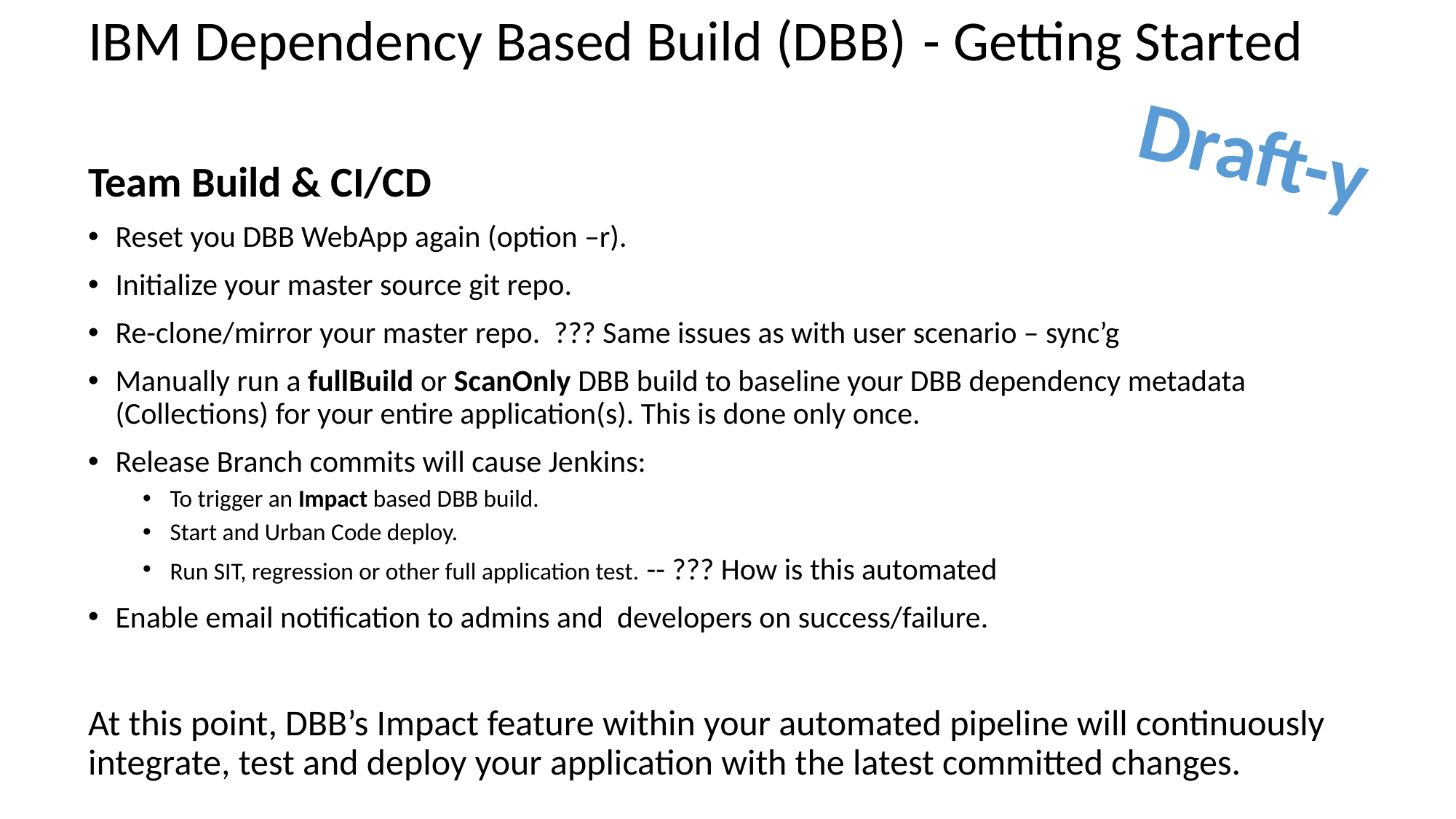

# IBM Dependency Based Build (DBB)	- Getting Started
Draft-y
Team Build & CI/CD
Reset you DBB WebApp again (option –r).
Initialize your master source git repo.
Re-clone/mirror your master repo.  ??? Same issues as with user scenario – sync’g
Manually run a fullBuild or ScanOnly DBB build to baseline your DBB dependency metadata (Collections) for your entire application(s). This is done only once.
Release Branch commits will cause Jenkins:
To trigger an Impact based DBB build.
Start and Urban Code deploy.
Run SIT, regression or other full application test. -- ??? How is this automated
Enable email notification to admins and  developers on success/failure.

At this point, DBB’s Impact feature within your automated pipeline will continuously integrate, test and deploy your application with the latest committed changes.